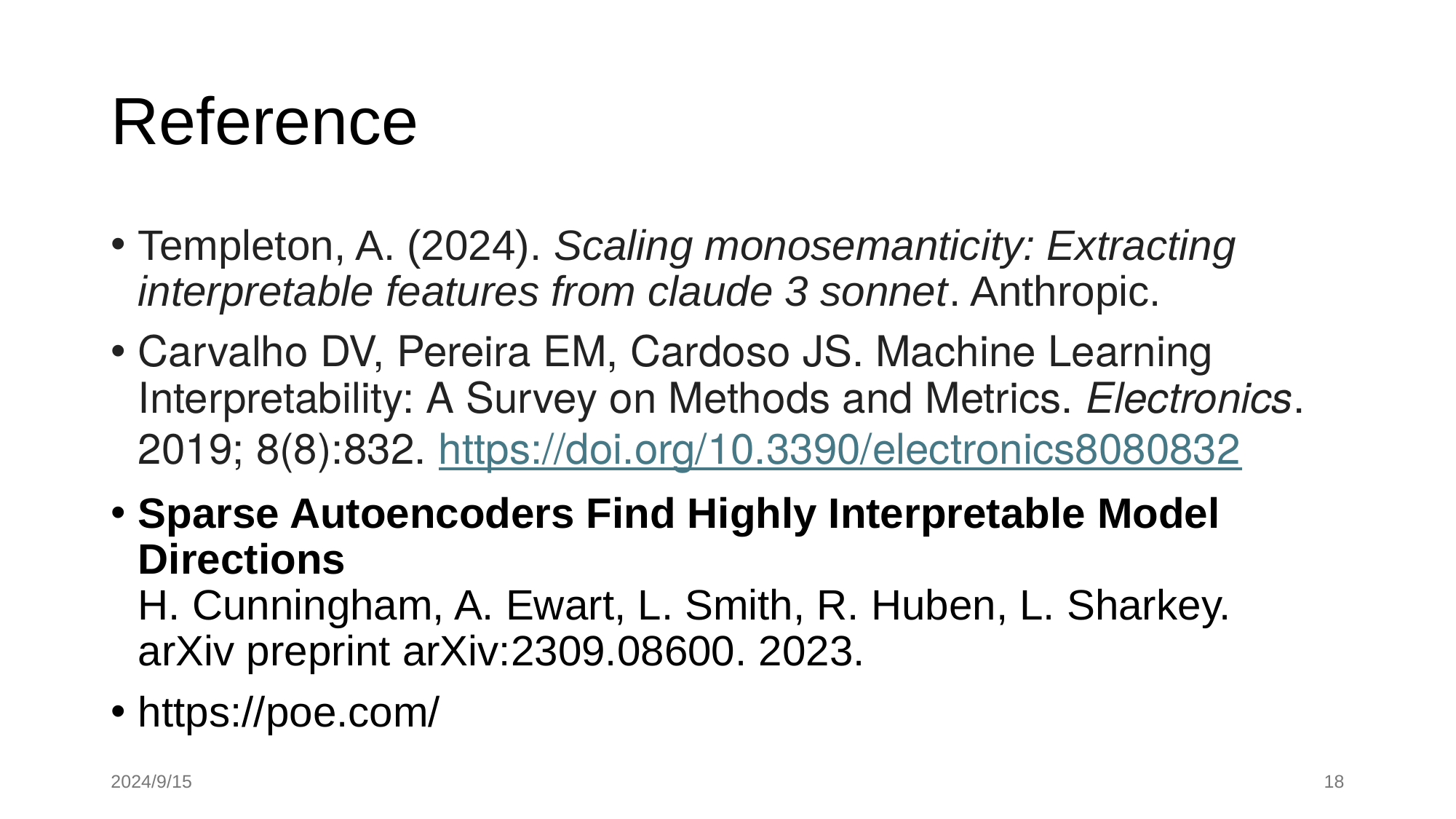

# Reference
Templeton, A. (2024). Scaling monosemanticity: Extracting interpretable features from claude 3 sonnet. Anthropic.
Carvalho DV, Pereira EM, Cardoso JS. Machine Learning Interpretability: A Survey on Methods and Metrics. Electronics. 2019; 8(8):832. https://doi.org/10.3390/electronics8080832
Sparse Autoencoders Find Highly Interpretable Model Directions 
H. Cunningham, A. Ewart, L. Smith, R. Huben, L. Sharkey.
arXiv preprint arXiv:2309.08600. 2023.
https://poe.com/

2024/9/15

18